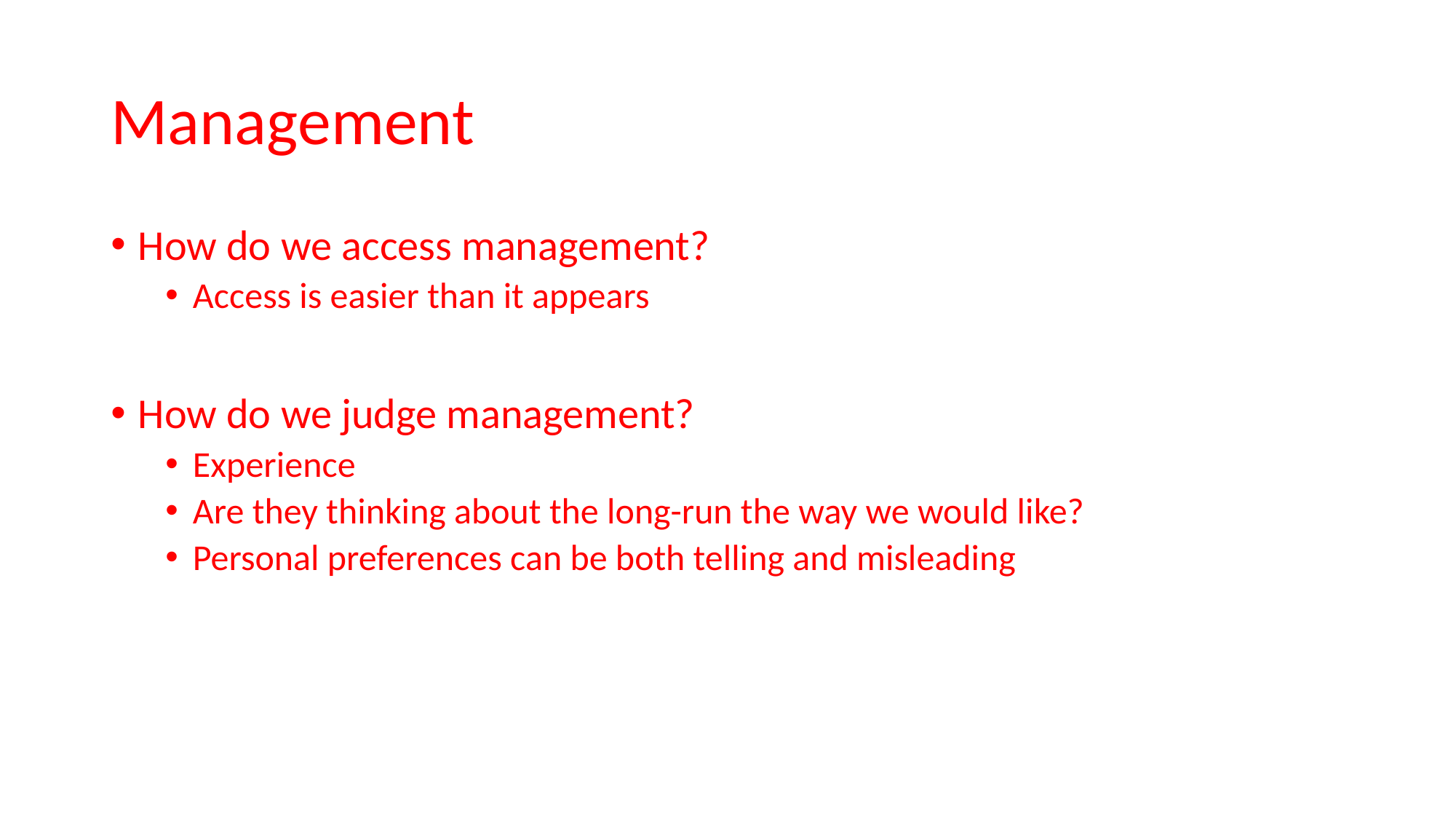

# Management
How do we access management?
Access is easier than it appears

How do we judge management?
Experience
Are they thinking about the long-run the way we would like?
Personal preferences can be both telling and misleading